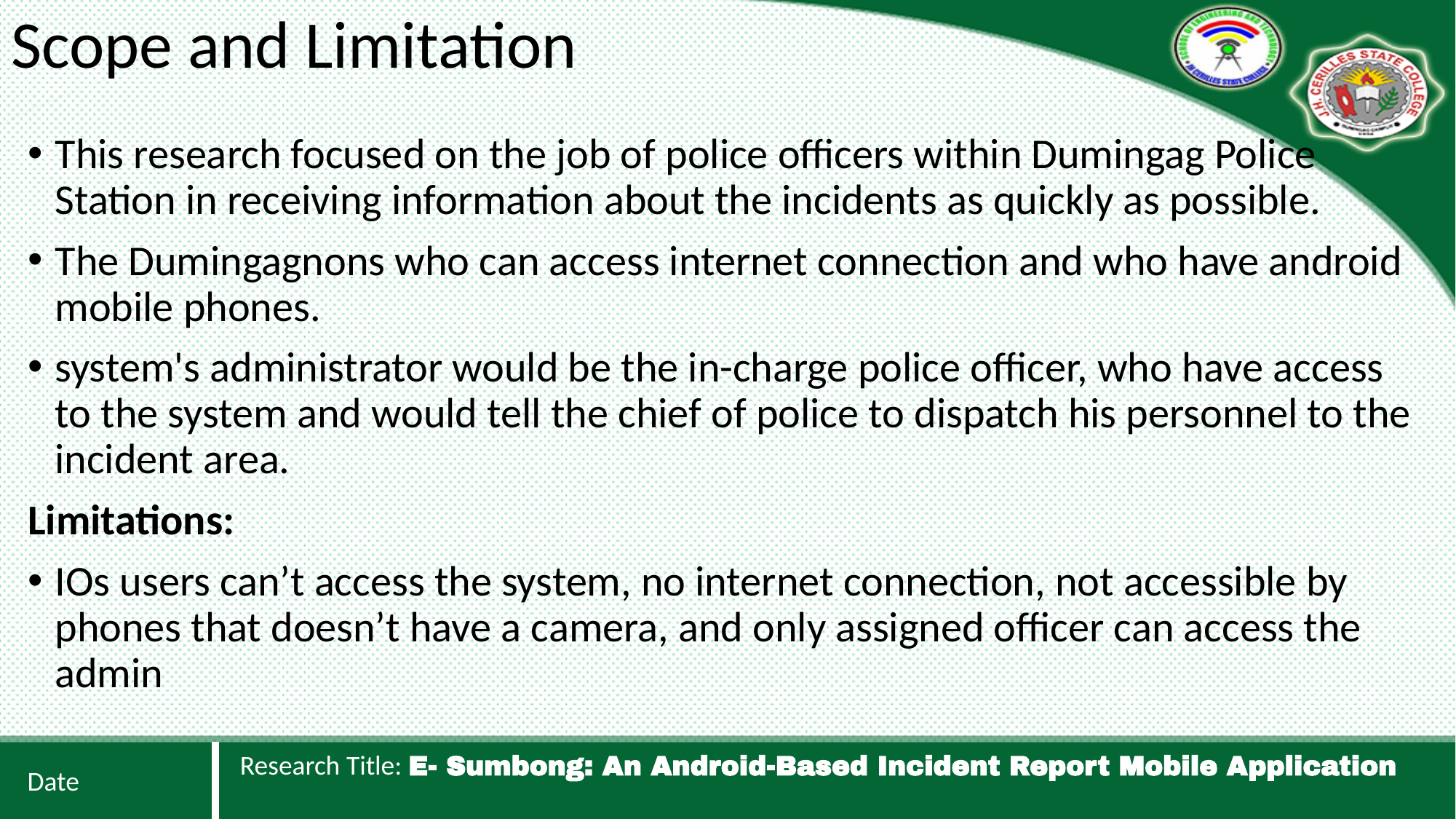

# Scope and Limitation
This research focused on the job of police officers within Dumingag Police Station in receiving information about the incidents as quickly as possible.
The Dumingagnons who can access internet connection and who have android mobile phones.
system's administrator would be the in-charge police officer, who have access to the system and would tell the chief of police to dispatch his personnel to the incident area.
Limitations:
IOs users can’t access the system, no internet connection, not accessible by phones that doesn’t have a camera, and only assigned officer can access the admin

Research Title: E- Sumbong: An Android-Based Incident Report Mobile Application
Date